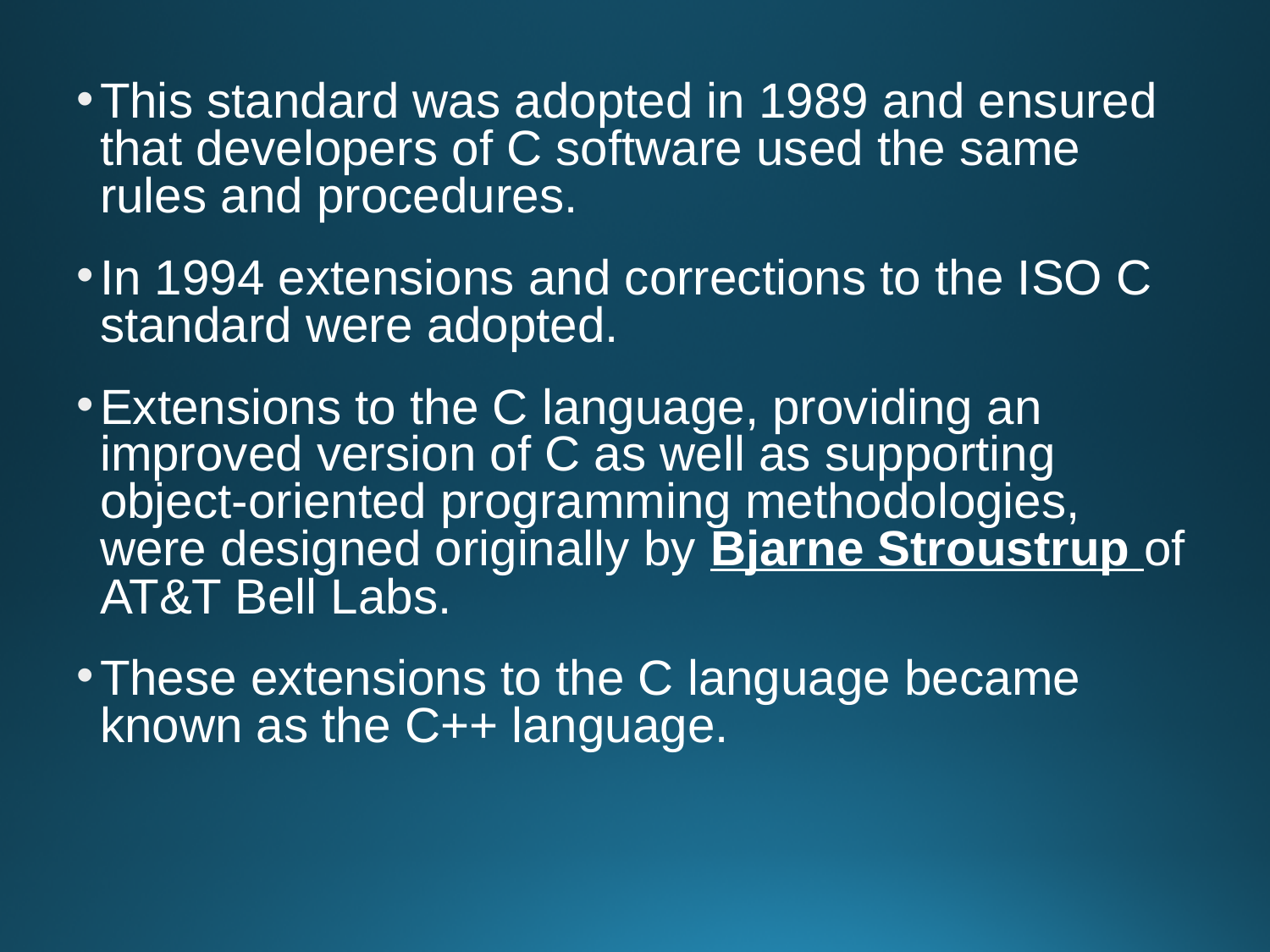

This standard was adopted in 1989 and ensured that developers of C software used the same rules and procedures.
In 1994 extensions and corrections to the ISO C standard were adopted.
Extensions to the C language, providing an improved version of C as well as supporting object-oriented programming methodologies, were designed originally by Bjarne Stroustrup of AT&T Bell Labs.
These extensions to the C language became known as the C++ language.